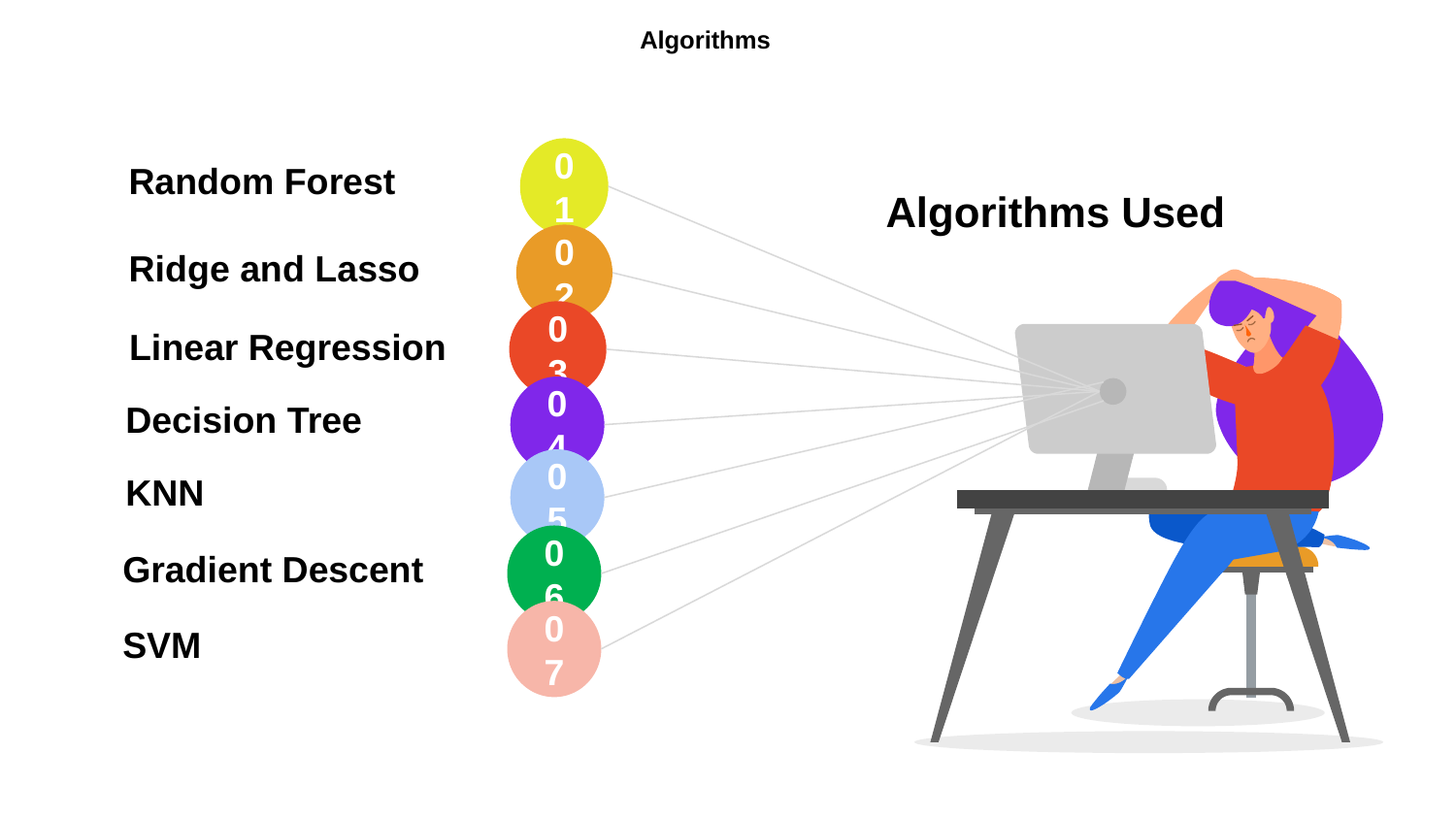

# Algorithms
01
Random Forest
Algorithms Used
Ridge and Lasso
02

03
Linear Regression
04
Decision Tree

05
KNN
06
Gradient Descent
07
SVM